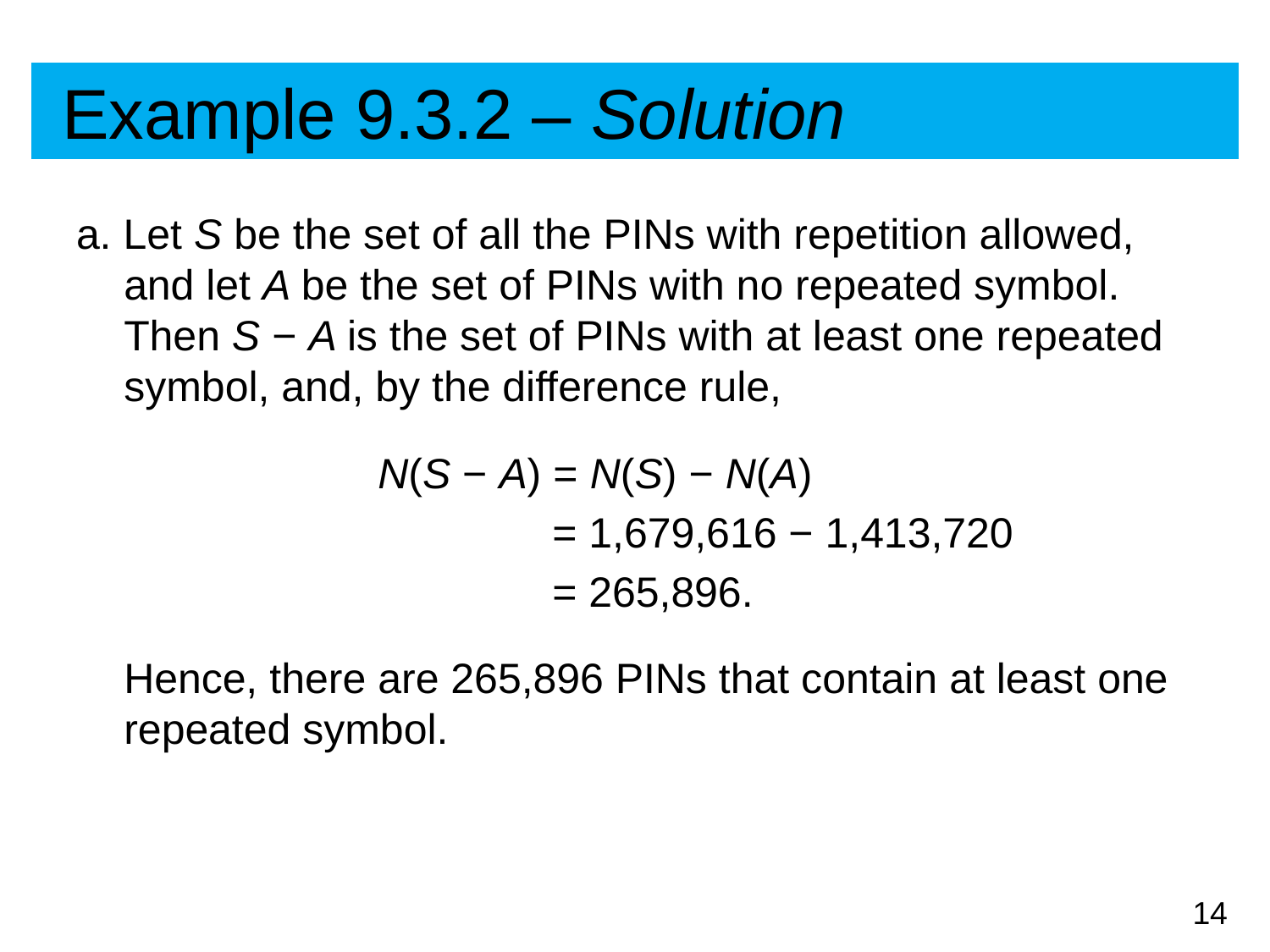

# Example 9.3.2 – Solution
a. Let S be the set of all the PINs with repetition allowed, and let A be the set of PINs with no repeated symbol. Then S − A is the set of PINs with at least one repeated symbol, and, by the difference rule,

			N(S − A) = N(S) − N(A)
				    = 1,679,616 − 1,413,720
				    = 265,896.

	Hence, there are 265,896 PINs that contain at least one repeated symbol.